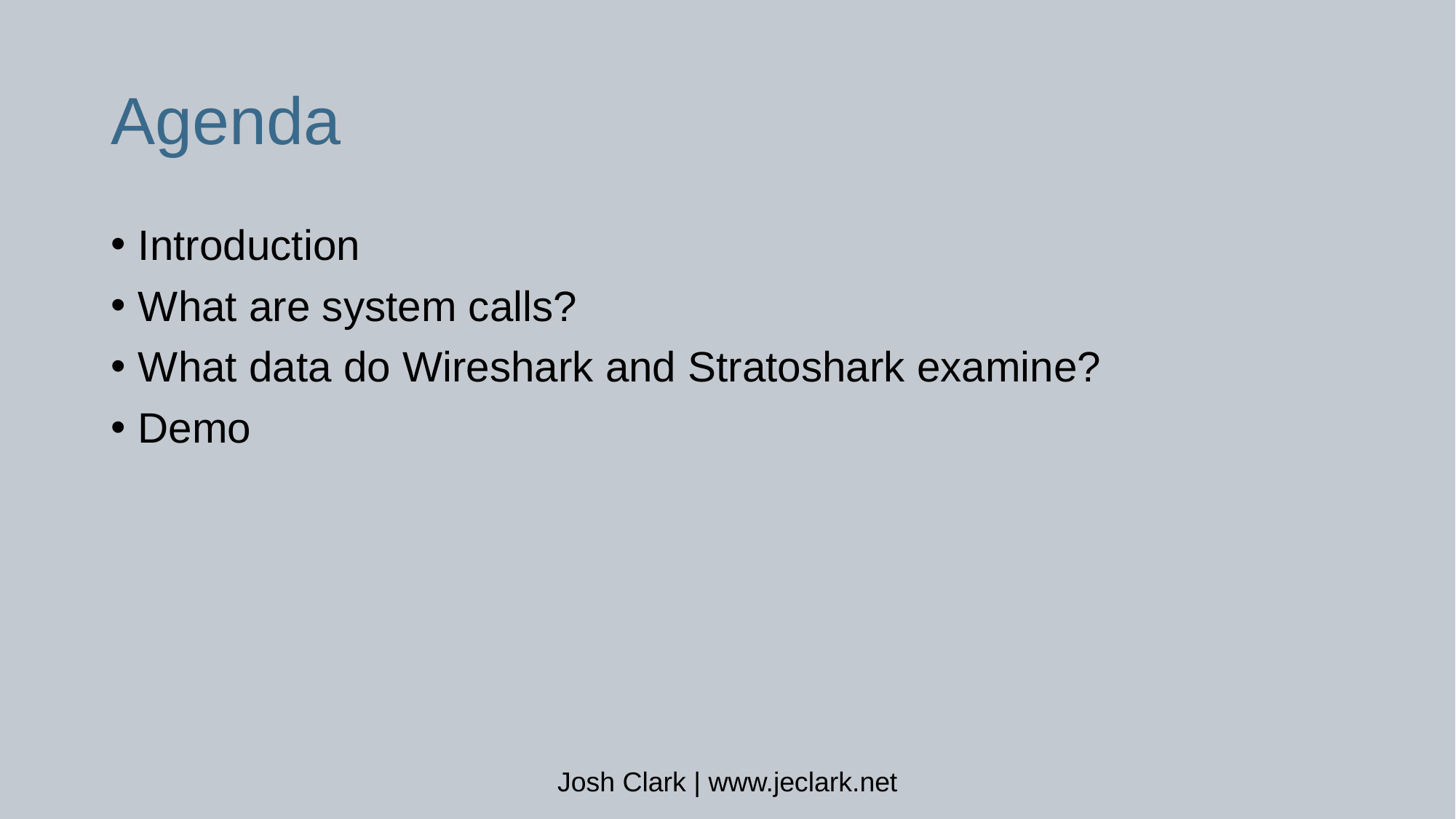

# Agenda
Introduction
What are system calls?
What data do Wireshark and Stratoshark examine?
Demo
Josh Clark | www.jeclark.net